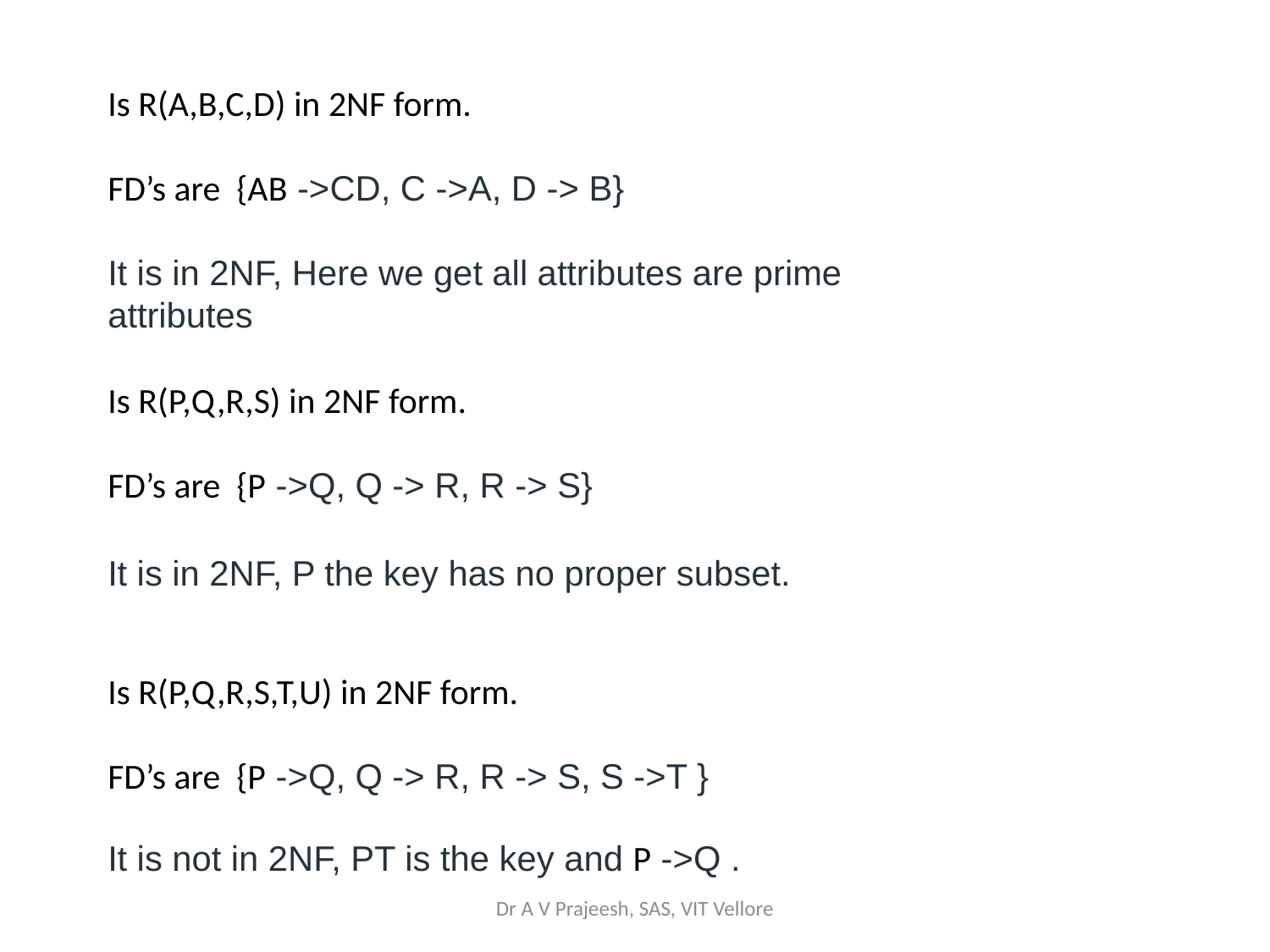

Is R(A,B,C,D) in 2NF form.

FD’s are  {AB ->CD, C ->A, D -> B}

It is in 2NF, Here we get all attributes are prime attributes
Is R(P,Q,R,S) in 2NF form.

FD’s are  {P ->Q, Q -> R, R -> S}
It is in 2NF, P the key has no proper subset.
Is R(P,Q,R,S,T,U) in 2NF form.

FD’s are  {P ->Q, Q -> R, R -> S, S ->T }
It is not in 2NF, PT is the key and P ->Q .
Dr A V Prajeesh, SAS, VIT Vellore